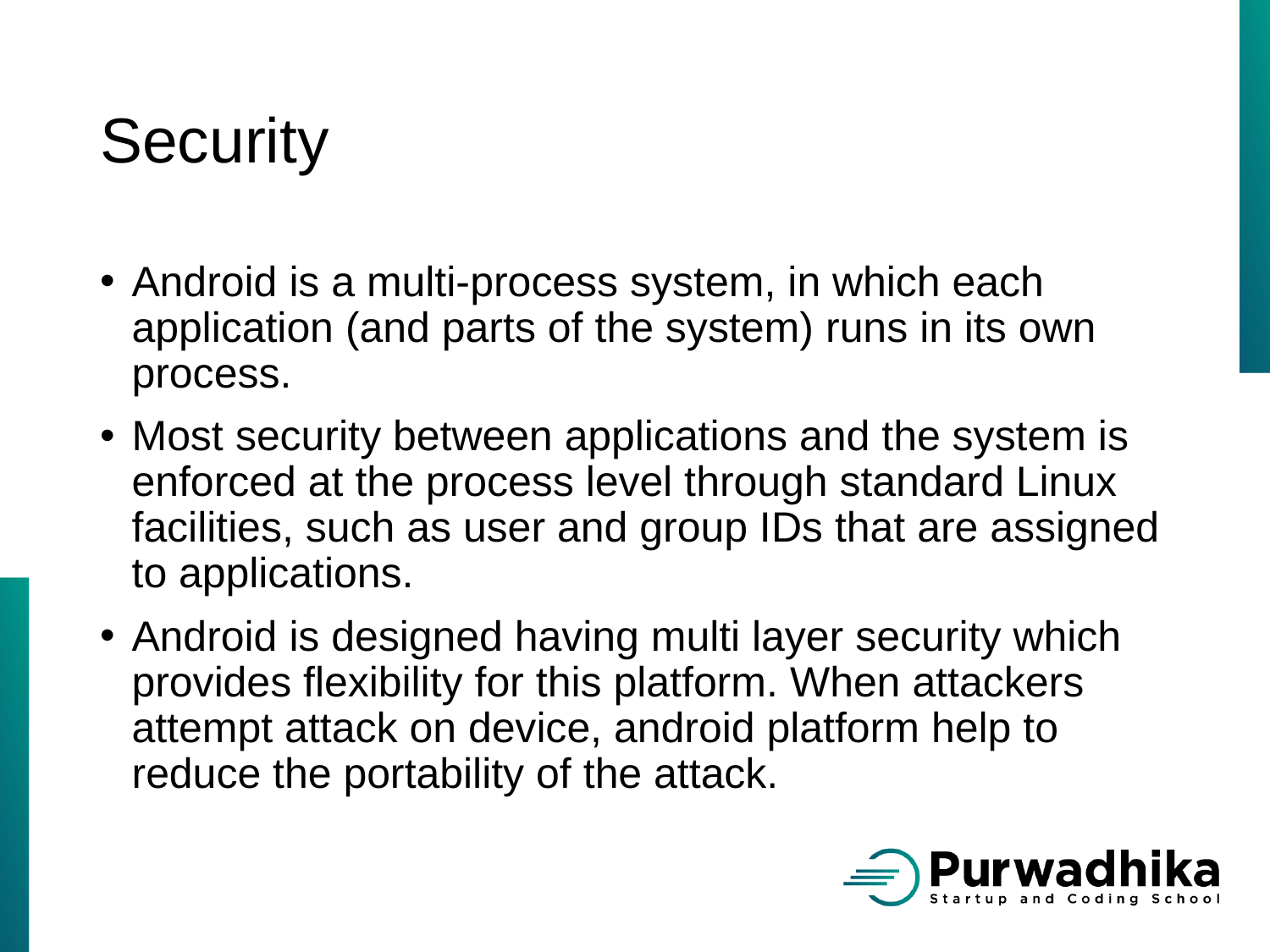

# Security
Android is a multi-process system, in which each application (and parts of the system) runs in its own process.
Most security between applications and the system is enforced at the process level through standard Linux facilities, such as user and group IDs that are assigned to applications.
Android is designed having multi layer security which provides flexibility for this platform. When attackers attempt attack on device, android platform help to reduce the portability of the attack.